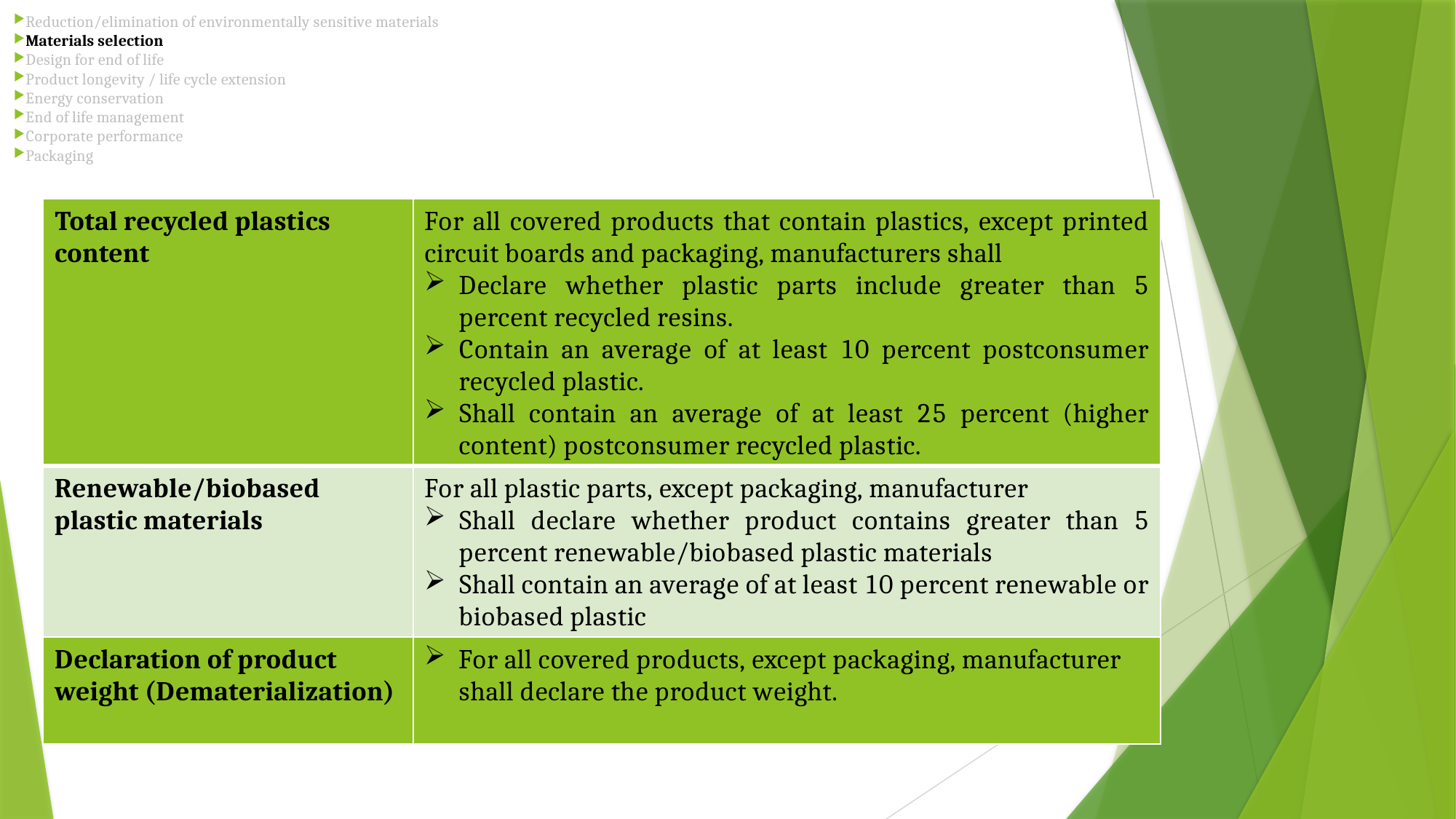

Reduction/elimination of environmentally sensitive materials
Materials selection
Design for end of life
Product longevity / life cycle extension
Energy conservation
End of life management
Corporate performance
Packaging
| Total recycled plastics content | For all covered products that contain plastics, except printed circuit boards and packaging, manufacturers shall Declare whether plastic parts include greater than 5 percent recycled resins. Contain an average of at least 10 percent postconsumer recycled plastic. Shall contain an average of at least 25 percent (higher content) postconsumer recycled plastic. |
| --- | --- |
| Renewable/biobased plastic materials | For all plastic parts, except packaging, manufacturer Shall declare whether product contains greater than 5 percent renewable/biobased plastic materials Shall contain an average of at least 10 percent renewable or biobased plastic |
| Declaration of product weight (Dematerialization) | For all covered products, except packaging, manufacturer shall declare the product weight. |